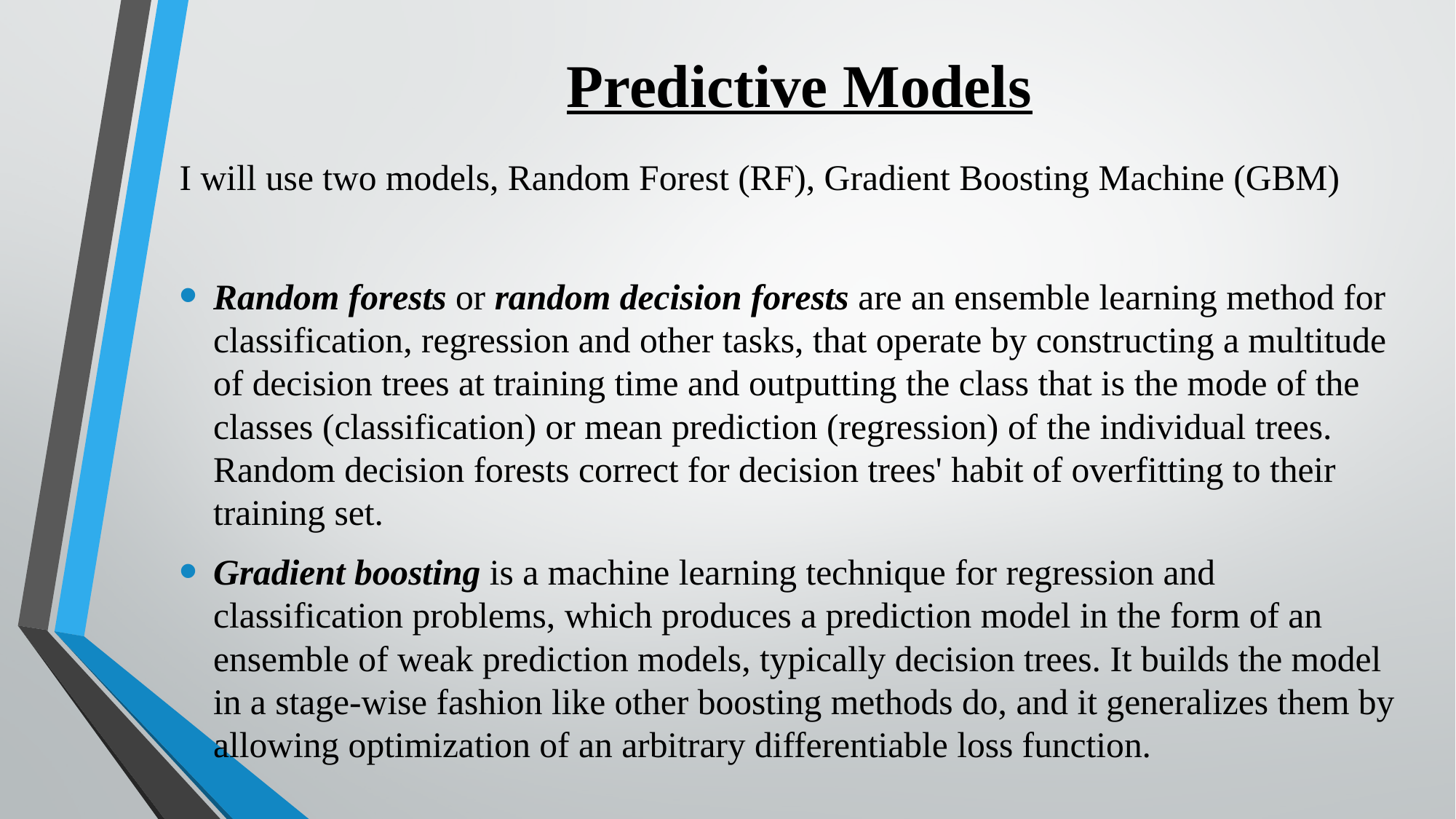

Predictive Models
I will use two models, Random Forest (RF), Gradient Boosting Machine (GBM)

Random forests or random decision forests are an ensemble learning method for classification, regression and other tasks, that operate by constructing a multitude of decision trees at training time and outputting the class that is the mode of the classes (classification) or mean prediction (regression) of the individual trees. Random decision forests correct for decision trees' habit of overfitting to their training set.
Gradient boosting is a machine learning technique for regression and classification problems, which produces a prediction model in the form of an ensemble of weak prediction models, typically decision trees. It builds the model in a stage-wise fashion like other boosting methods do, and it generalizes them by allowing optimization of an arbitrary differentiable loss function.